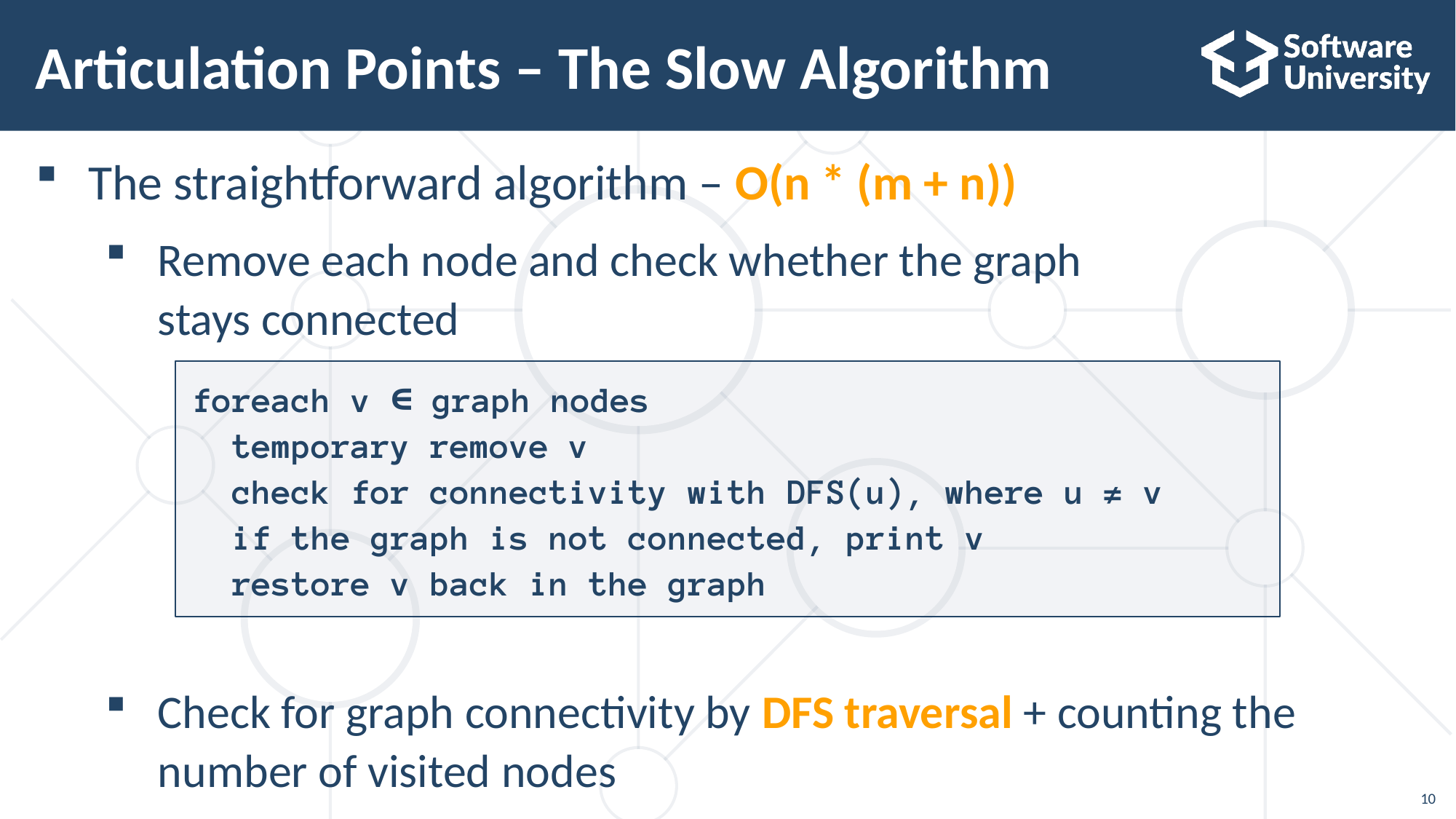

# Articulation Points – The Slow Algorithm
The straightforward algorithm – O(n * (m + n))
Remove each node and check whether the graph
stays connected

Check for graph connectivity by DFS traversal + counting the number of visited nodes
foreach v ∈ graph nodes
  temporary remove v
  check for connectivity with DFS(u), where u ≠ v
  if the graph is not connected, print v
  restore v back in the graph
10